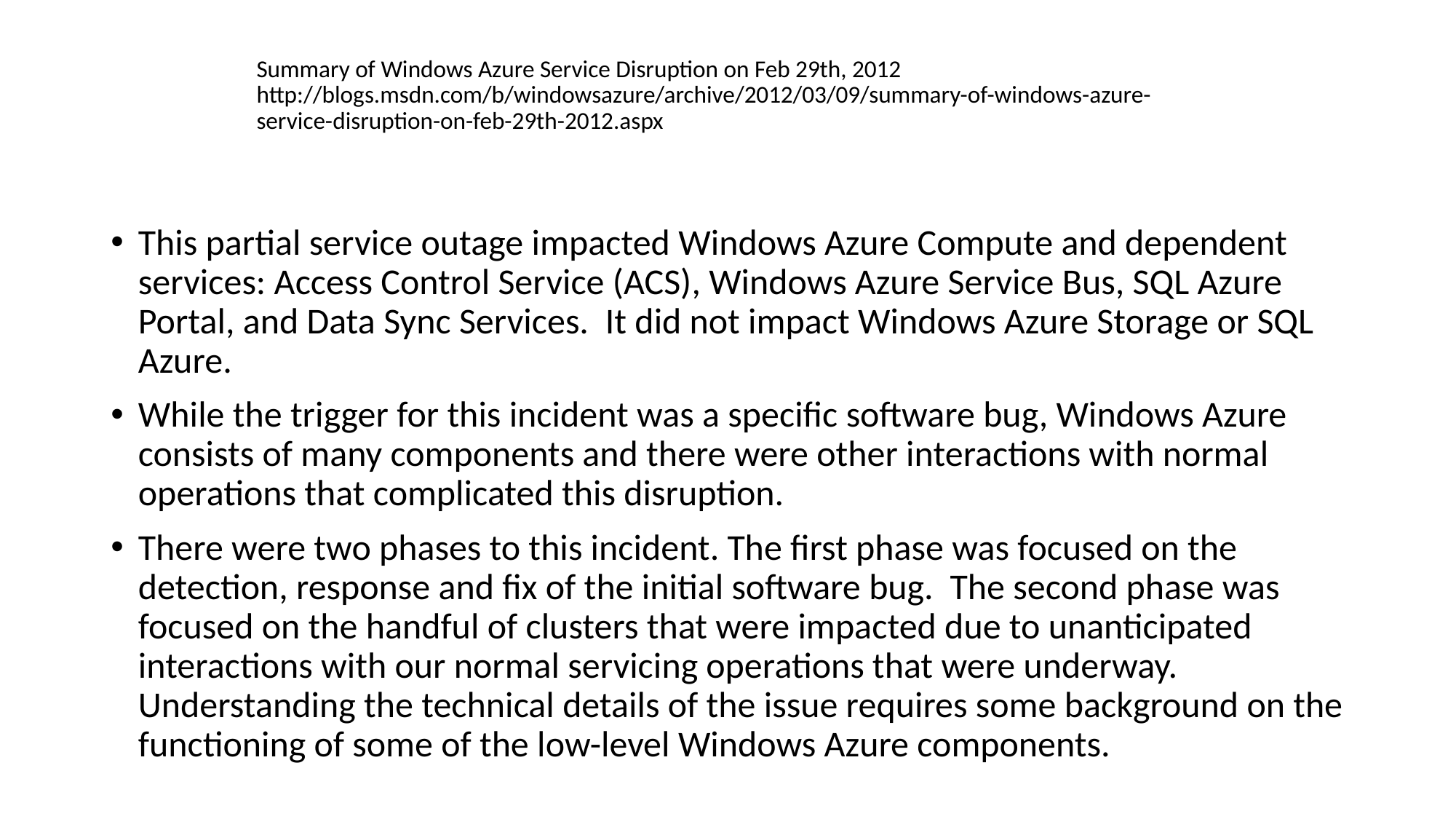

# Summary of Windows Azure Service Disruption on Feb 29th, 2012 http://blogs.msdn.com/b/windowsazure/archive/2012/03/09/summary-of-windows-azure-service-disruption-on-feb-29th-2012.aspx
This partial service outage impacted Windows Azure Compute and dependent services: Access Control Service (ACS), Windows Azure Service Bus, SQL Azure Portal, and Data Sync Services.  It did not impact Windows Azure Storage or SQL Azure.
While the trigger for this incident was a specific software bug, Windows Azure consists of many components and there were other interactions with normal operations that complicated this disruption.
There were two phases to this incident. The first phase was focused on the detection, response and fix of the initial software bug.  The second phase was focused on the handful of clusters that were impacted due to unanticipated interactions with our normal servicing operations that were underway.  Understanding the technical details of the issue requires some background on the functioning of some of the low-level Windows Azure components.